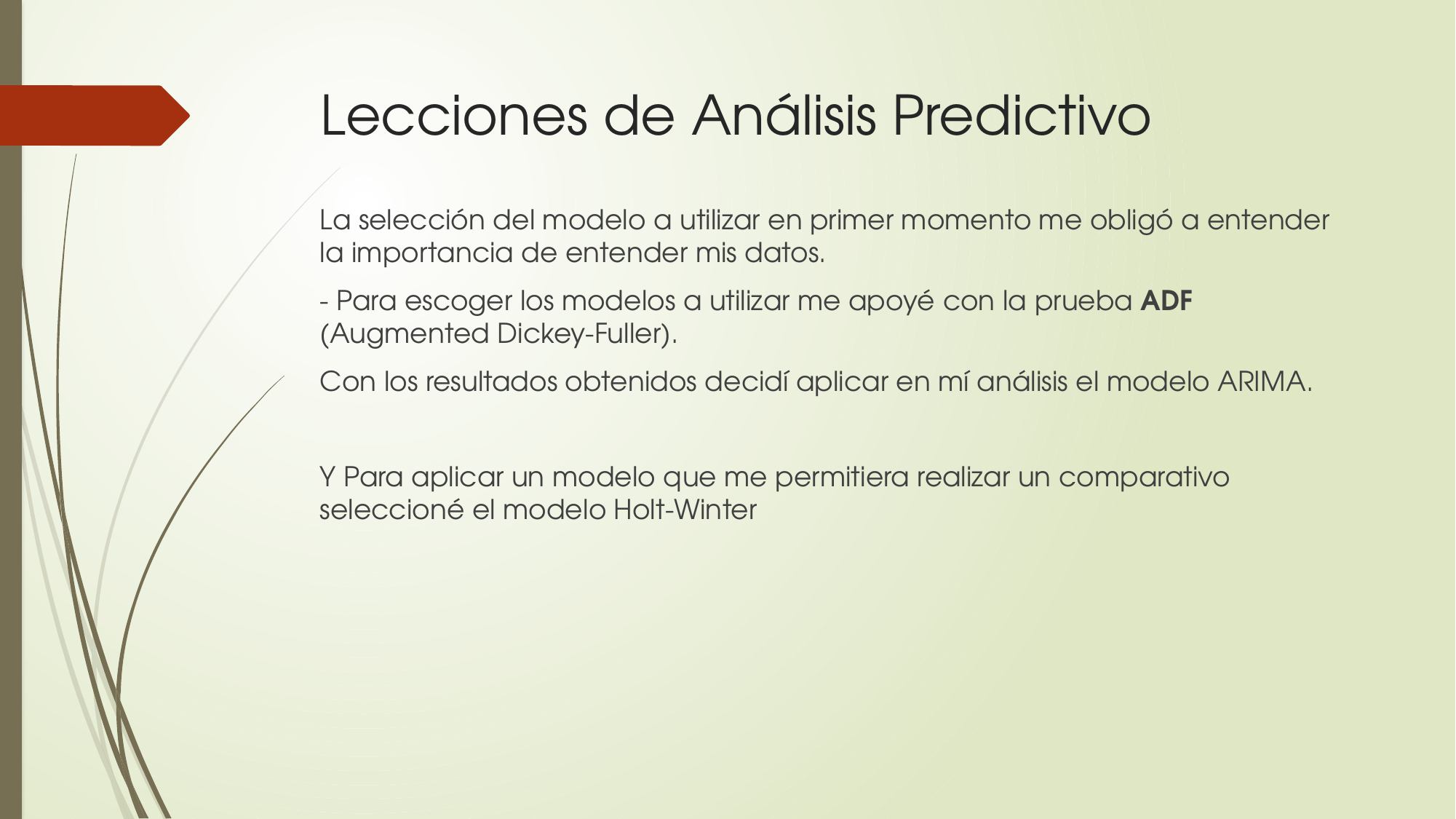

# Lecciones de Análisis Predictivo
La selección del modelo a utilizar en primer momento me obligó a entender la importancia de entender mis datos.
- Para escoger los modelos a utilizar me apoyé con la prueba ADF (Augmented Dickey-Fuller).
Con los resultados obtenidos decidí aplicar en mí análisis el modelo ARIMA.

Y Para aplicar un modelo que me permitiera realizar un comparativo seleccioné el modelo Holt-Winter